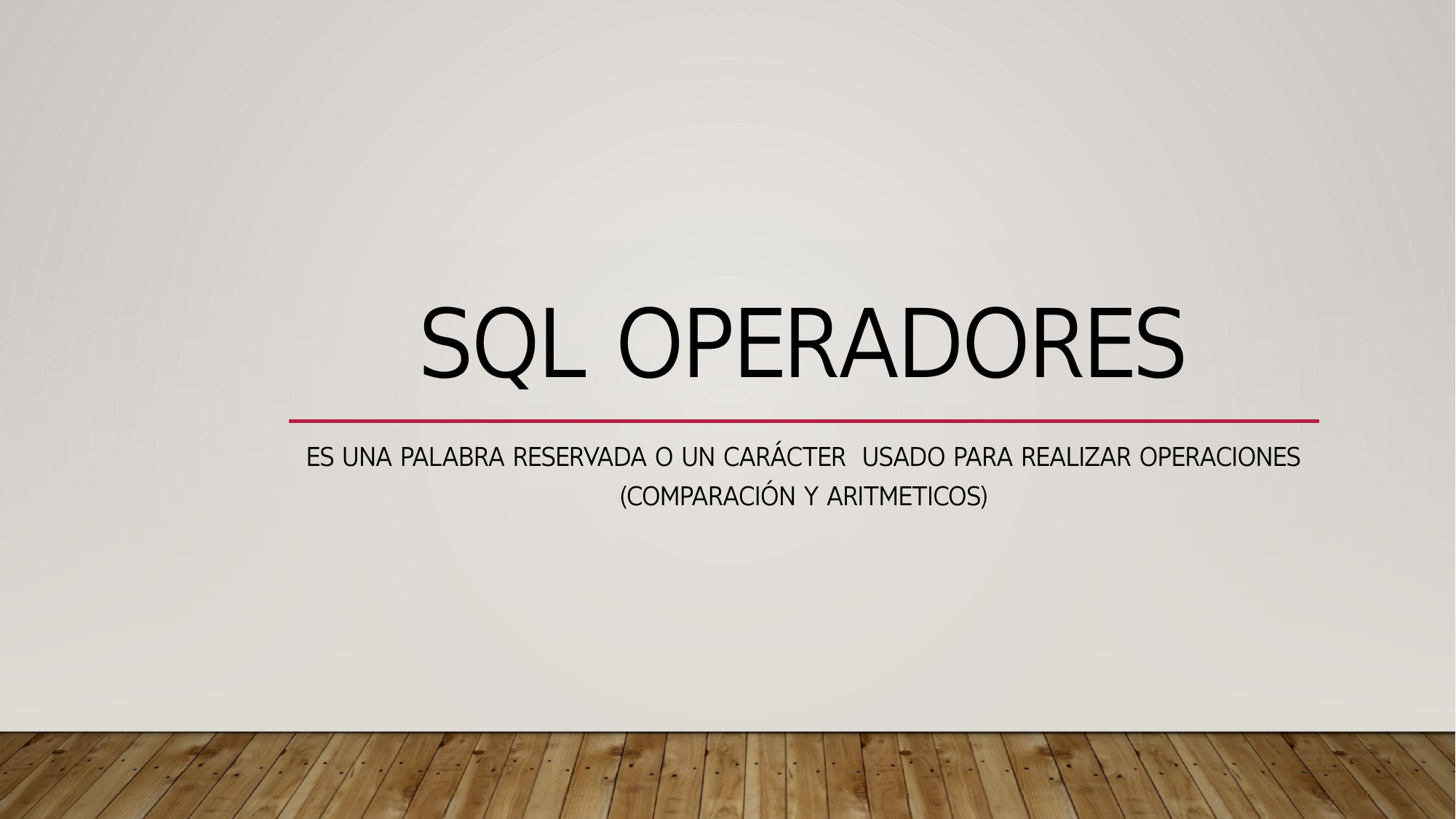

# Sql operadores
Es una palabra reservada o un carácter  usado para realizar operaciones (comparación y aritmeticos)